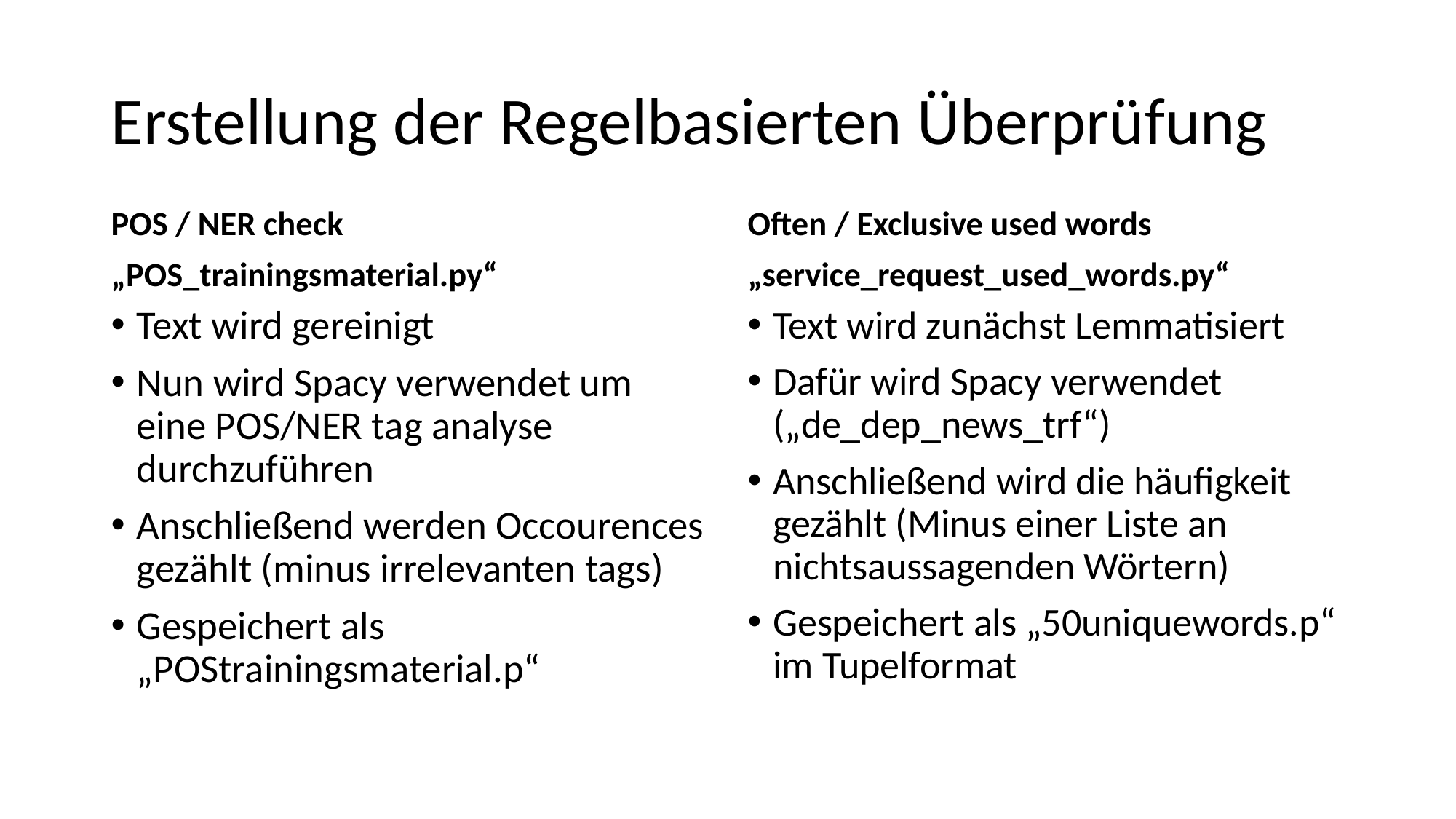

# Erstellung der Regelbasierten Überprüfung
POS / NER check
„POS_trainingsmaterial.py“
Often / Exclusive used words
„service_request_used_words.py“
Text wird gereinigt
Nun wird Spacy verwendet um eine POS/NER tag analyse durchzuführen
Anschließend werden Occourences gezählt (minus irrelevanten tags)
Gespeichert als
„POStrainingsmaterial.p“
Text wird zunächst Lemmatisiert
Dafür wird Spacy verwendet
(„de_dep_news_trf“)
Anschließend wird die häufigkeit gezählt (Minus einer Liste an nichtsaussagenden Wörtern)
Gespeichert als „50uniquewords.p“
im Tupelformat